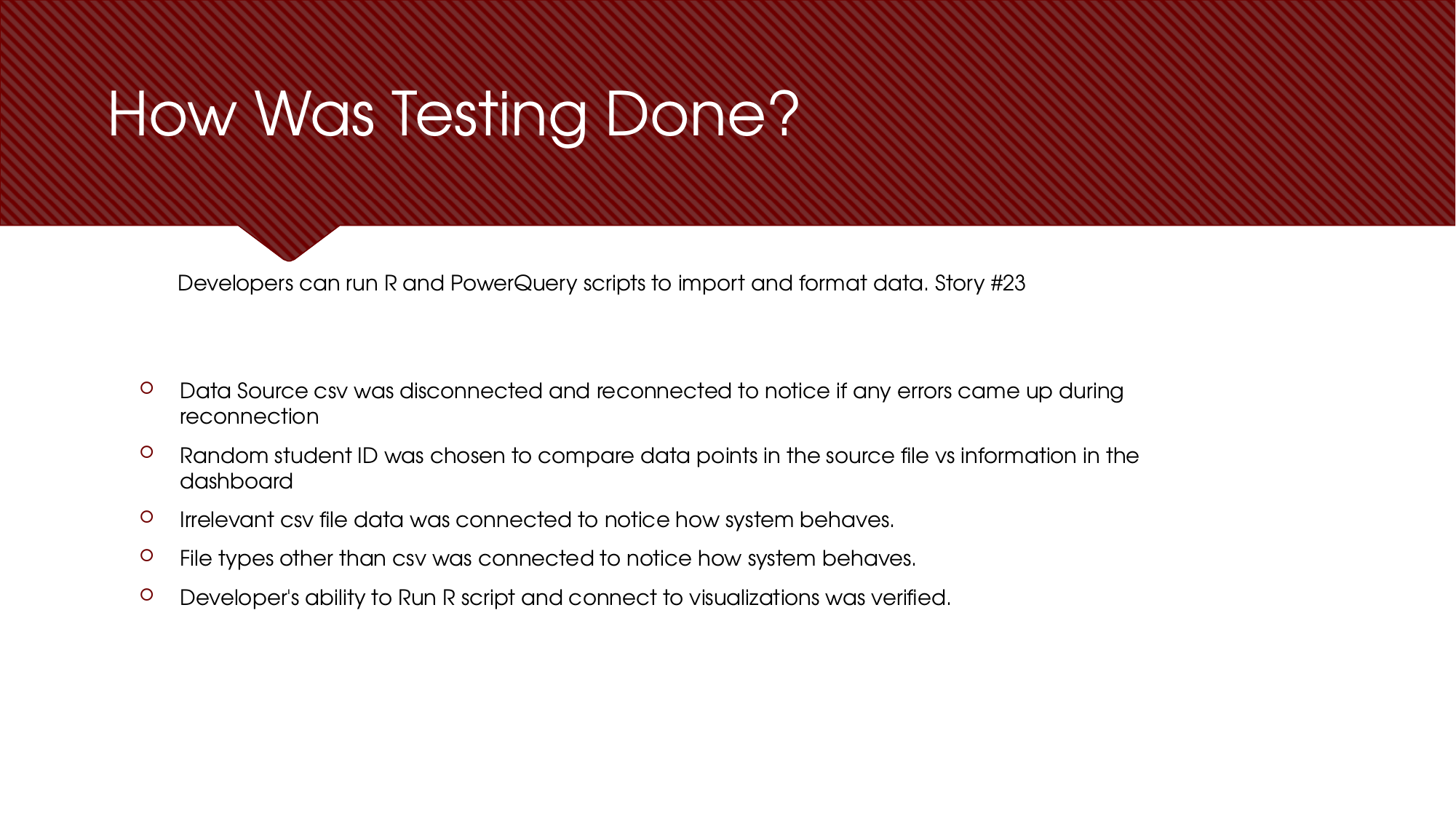

# How Was Testing Done?
Developers can run R and PowerQuery scripts to import and format data. Story #23

Data Source csv was disconnected and reconnected to notice if any errors came up during reconnection
Random student ID was chosen to compare data points in the source file vs information in the dashboard
Irrelevant csv file data was connected to notice how system behaves.
File types other than csv was connected to notice how system behaves.
Developer's ability to Run R script and connect to visualizations was verified.